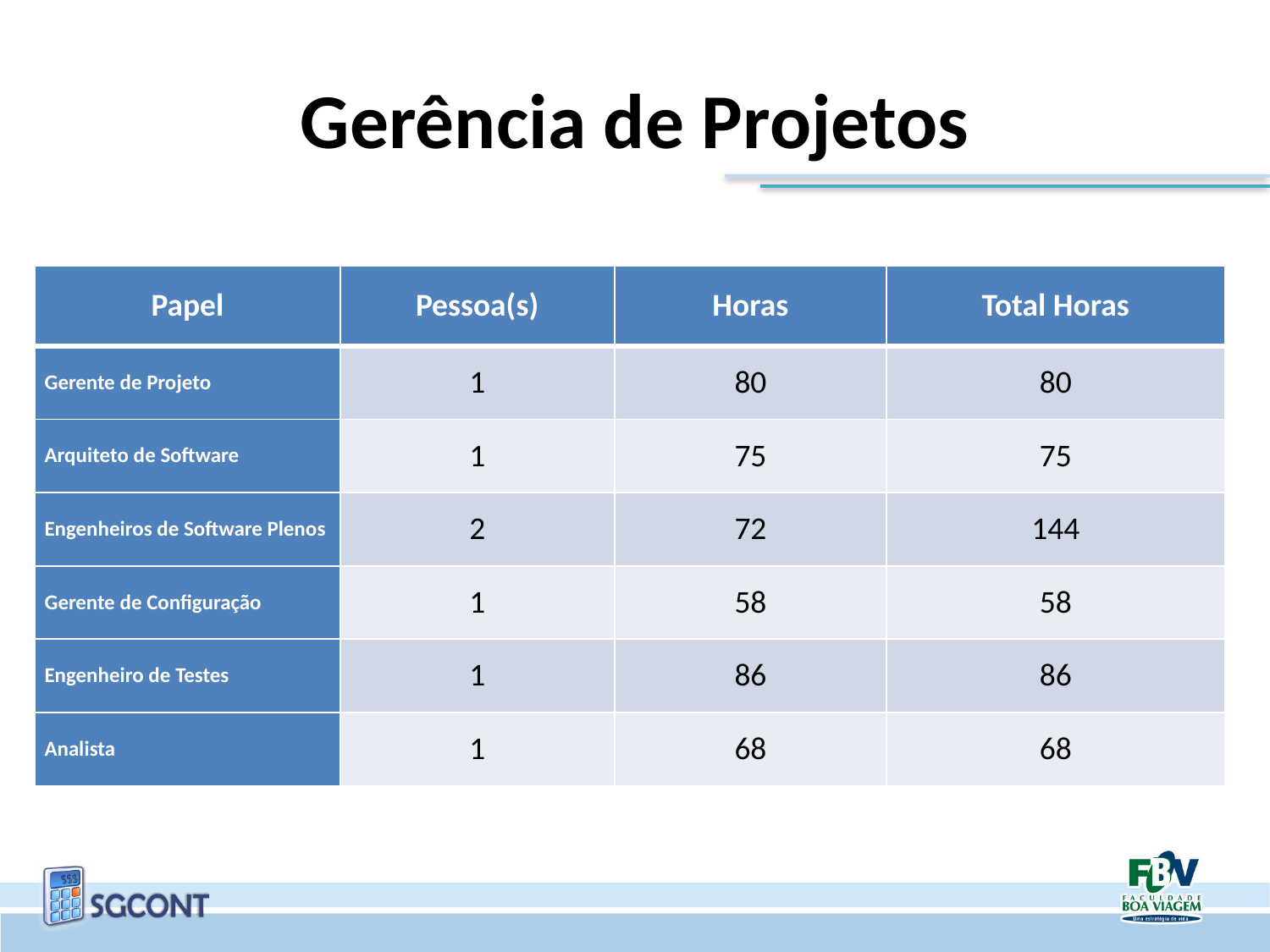

# Gerência de Projetos
| Papel | Pessoa(s) | Horas | Total Horas |
| --- | --- | --- | --- |
| Gerente de Projeto | 1 | 80 | 80 |
| Arquiteto de Software | 1 | 75 | 75 |
| Engenheiros de Software Plenos | 2 | 72 | 144 |
| Gerente de Configuração | 1 | 58 | 58 |
| Engenheiro de Testes | 1 | 86 | 86 |
| Analista | 1 | 68 | 68 |